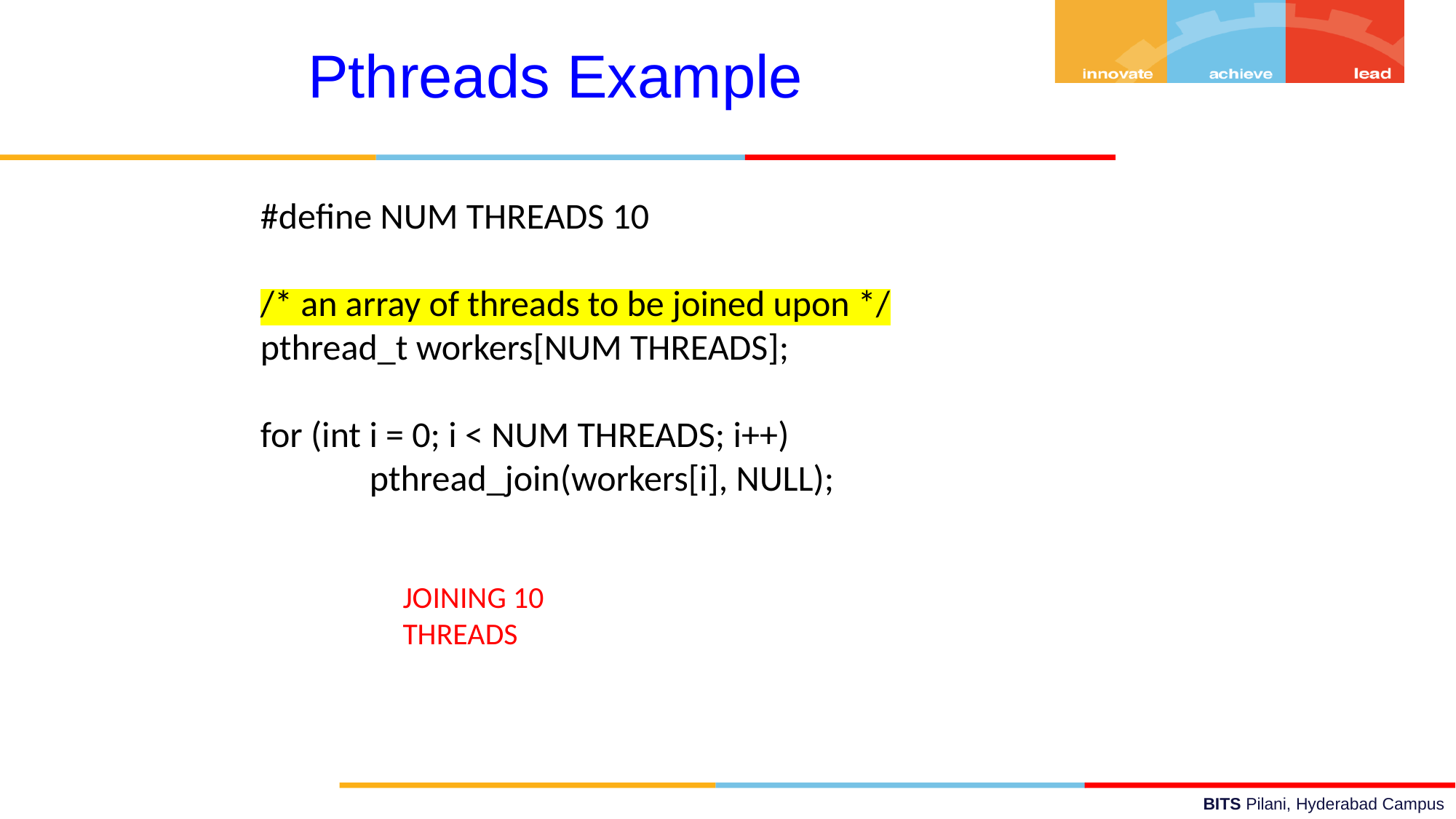

Pthreads Example
#define NUM THREADS 10

/* an array of threads to be joined upon */
pthread_t workers[NUM THREADS];

for (int i = 0; i < NUM THREADS; i++)
	pthread_join(workers[i], NULL);

JOINING 10 THREADS